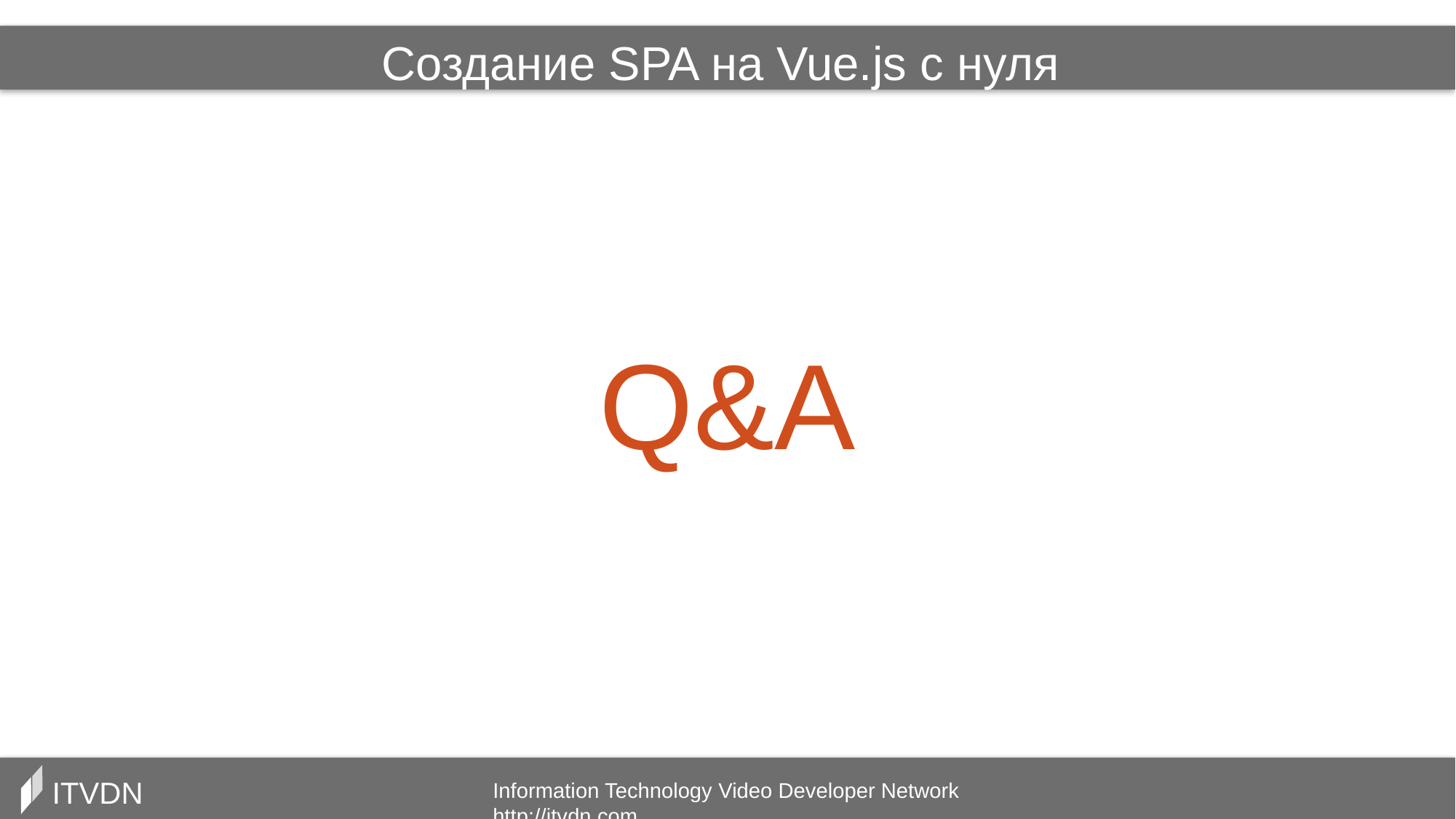

Создание SPA на Vue.js с нуля
Q&A

ITVDN
Information Technology Video Developer Network                                                       http://itvdn.com